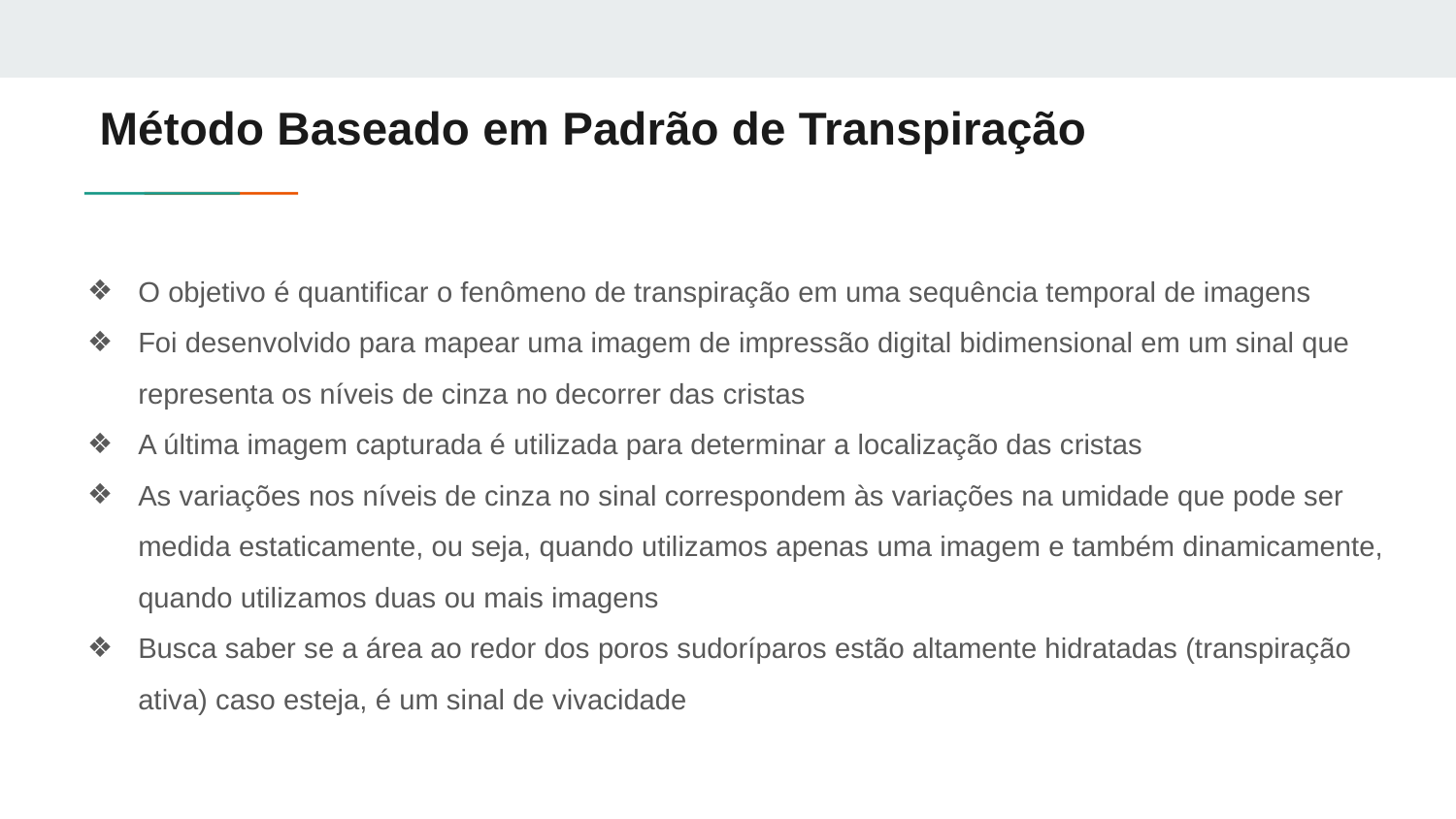

# Método Baseado em Padrão de Transpiração
O objetivo é quantificar o fenômeno de transpiração em uma sequência temporal de imagens
Foi desenvolvido para mapear uma imagem de impressão digital bidimensional em um sinal que representa os níveis de cinza no decorrer das cristas
A última imagem capturada é utilizada para determinar a localização das cristas
As variações nos níveis de cinza no sinal correspondem às variações na umidade que pode ser medida estaticamente, ou seja, quando utilizamos apenas uma imagem e também dinamicamente, quando utilizamos duas ou mais imagens
Busca saber se a área ao redor dos poros sudoríparos estão altamente hidratadas (transpiração ativa) caso esteja, é um sinal de vivacidade